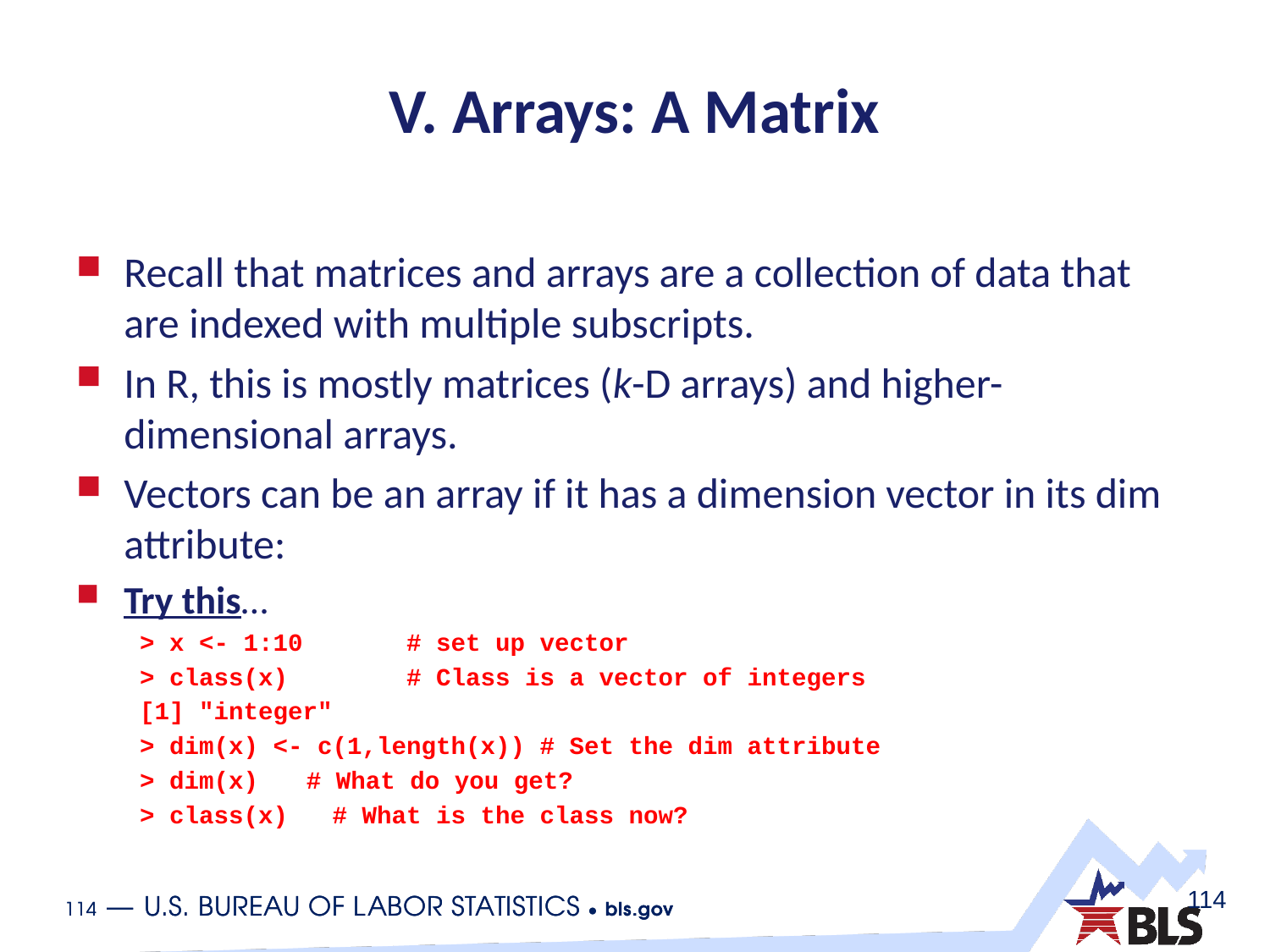

# V. Arrays: A Matrix
Recall that matrices and arrays are a collection of data that are indexed with multiple subscripts.
In R, this is mostly matrices (k-D arrays) and higher-dimensional arrays.
Vectors can be an array if it has a dimension vector in its dim attribute:
Try this…
> x <- 1:10       # set up vector
> class(x)        # Class is a vector of integers
[1] "integer"
> dim(x) <- c(1,length(x)) # Set the dim attribute
> dim(x)	# What do you get?
> class(x)   # What is the class now?
114